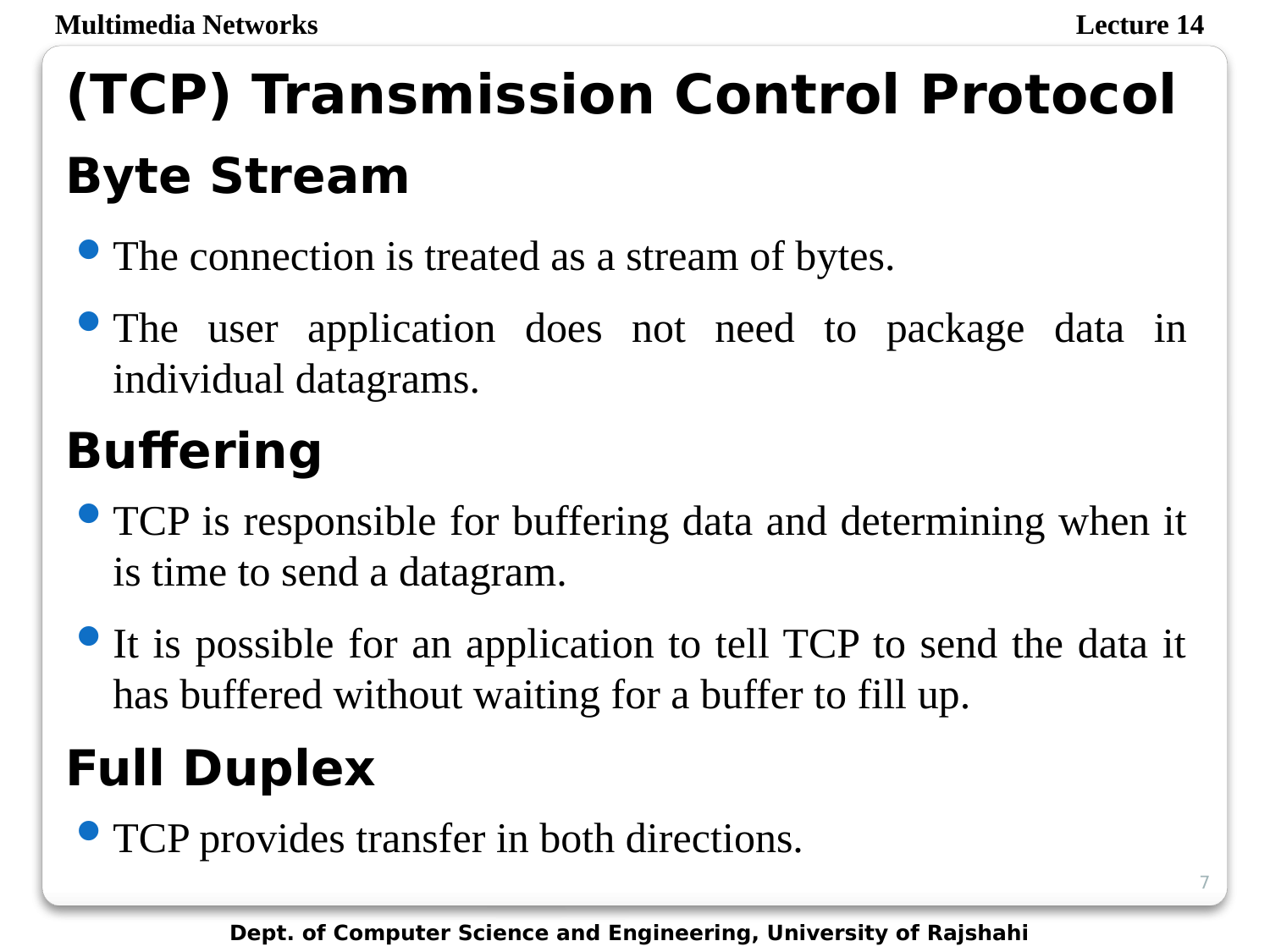

Multimedia Networks
Lecture 14
(TCP) Transmission Control Protocol
Byte Stream
The connection is treated as a stream of bytes.
The user application does not need to package data in individual datagrams.
Buffering
TCP is responsible for buffering data and determining when it is time to send a datagram.
It is possible for an application to tell TCP to send the data it has buffered without waiting for a buffer to fill up.
Full Duplex
TCP provides transfer in both directions.
7
Dept. of Computer Science and Engineering, University of Rajshahi